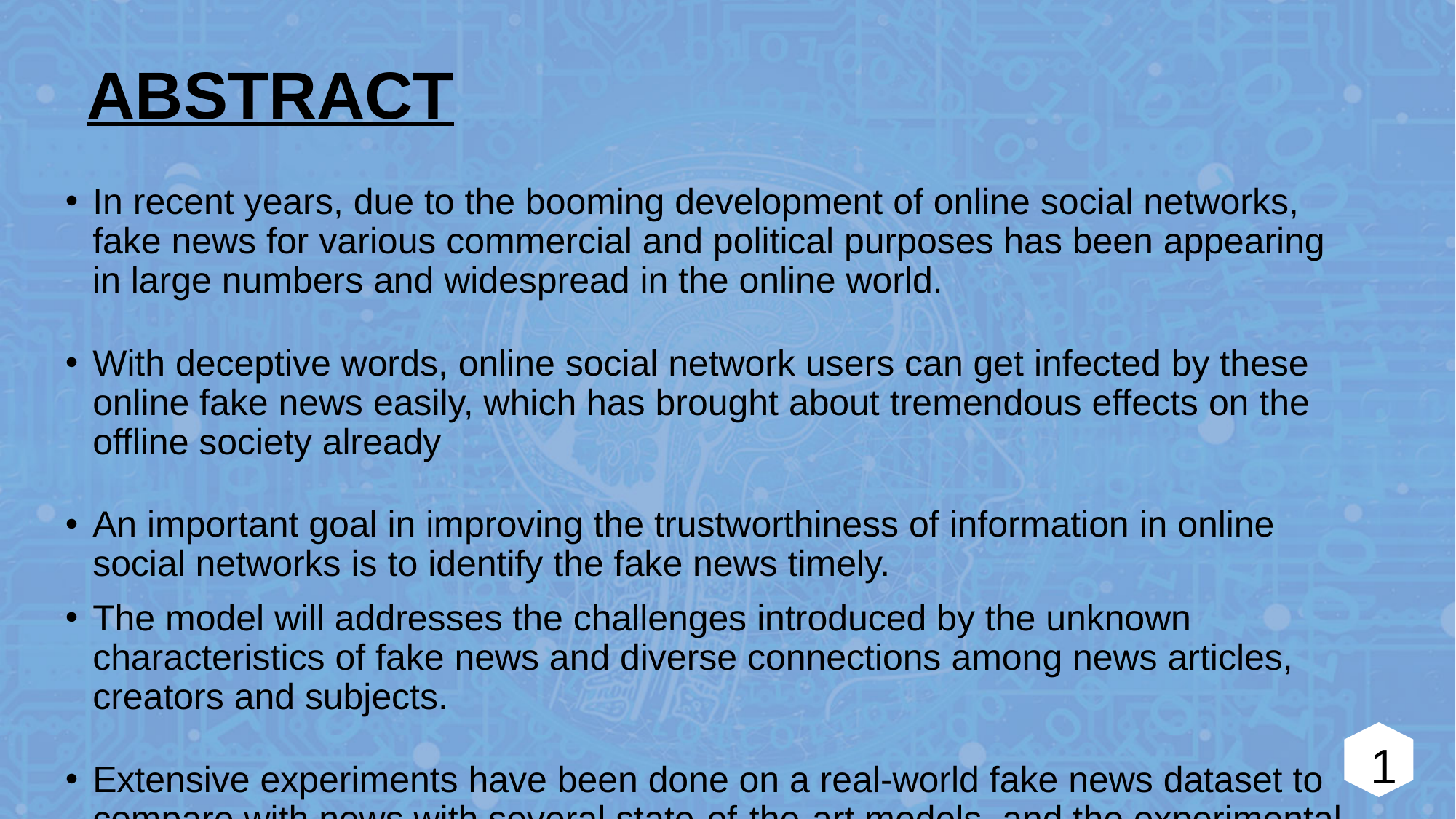

ABSTRACT
In recent years, due to the booming development of online social networks, fake news for various commercial and political purposes has been appearing in large numbers and widespread in the online world.

With deceptive words, online social network users can get infected by these online fake news easily, which has brought about tremendous effects on the offline society already

An important goal in improving the trustworthiness of information in online social networks is to identify the fake news timely.
The model will addresses the challenges introduced by the unknown characteristics of fake news and diverse connections among news articles, creators and subjects.

Extensive experiments have been done on a real-world fake news dataset to compare with news with several state-of-the-art models, and the experimental results have demonstrated the effectiveness of the proposed model.

1